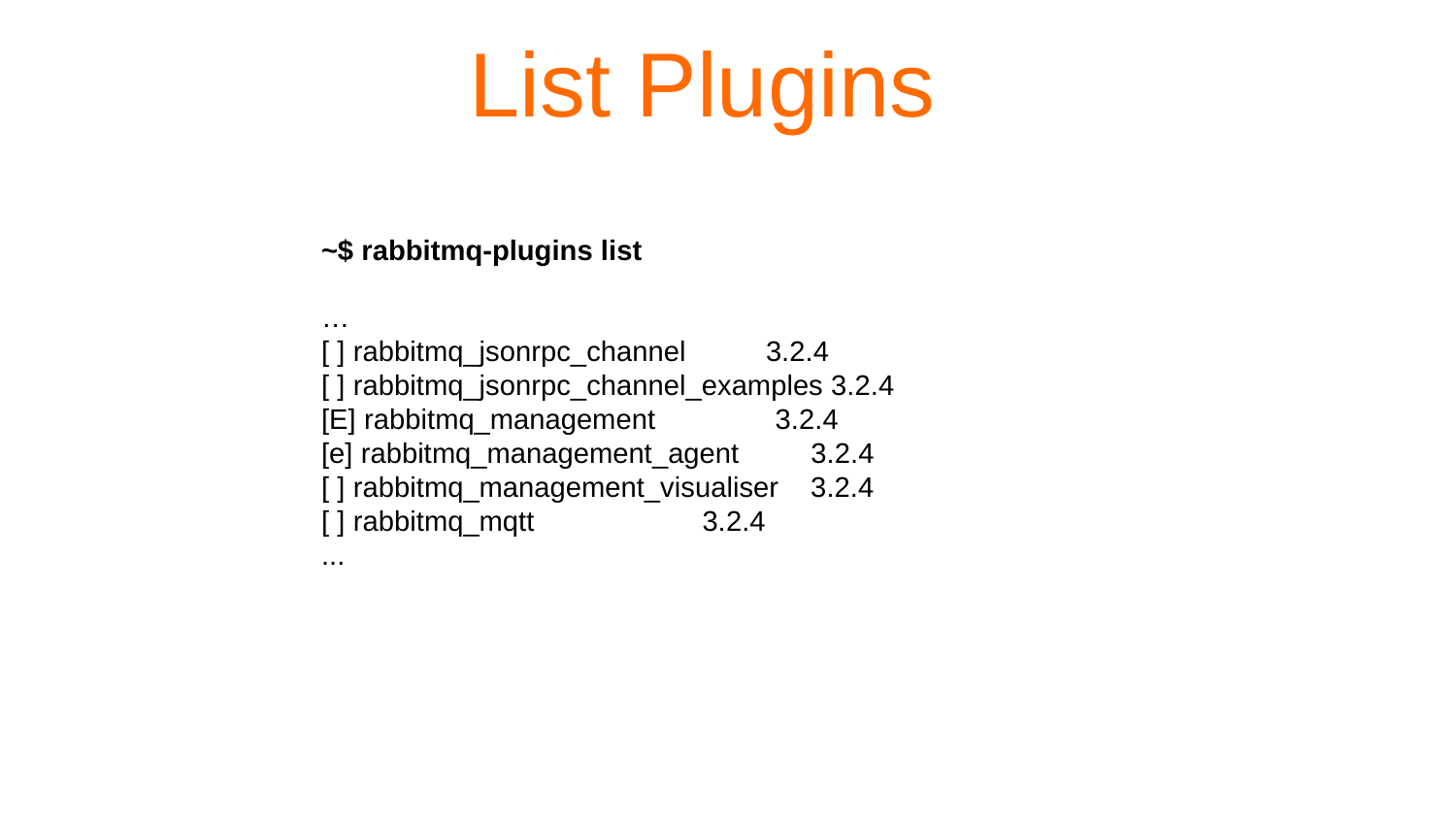

# List Plugins
~$ rabbitmq-plugins list

…
[ ] rabbitmq_jsonrpc_channel          3.2.4
[ ] rabbitmq_jsonrpc_channel_examples 3.2.4
[E] rabbitmq_management               3.2.4
[e] rabbitmq_management_agent         3.2.4
[ ] rabbitmq_management_visualiser    3.2.4
[ ] rabbitmq_mqtt                     3.2.4
...